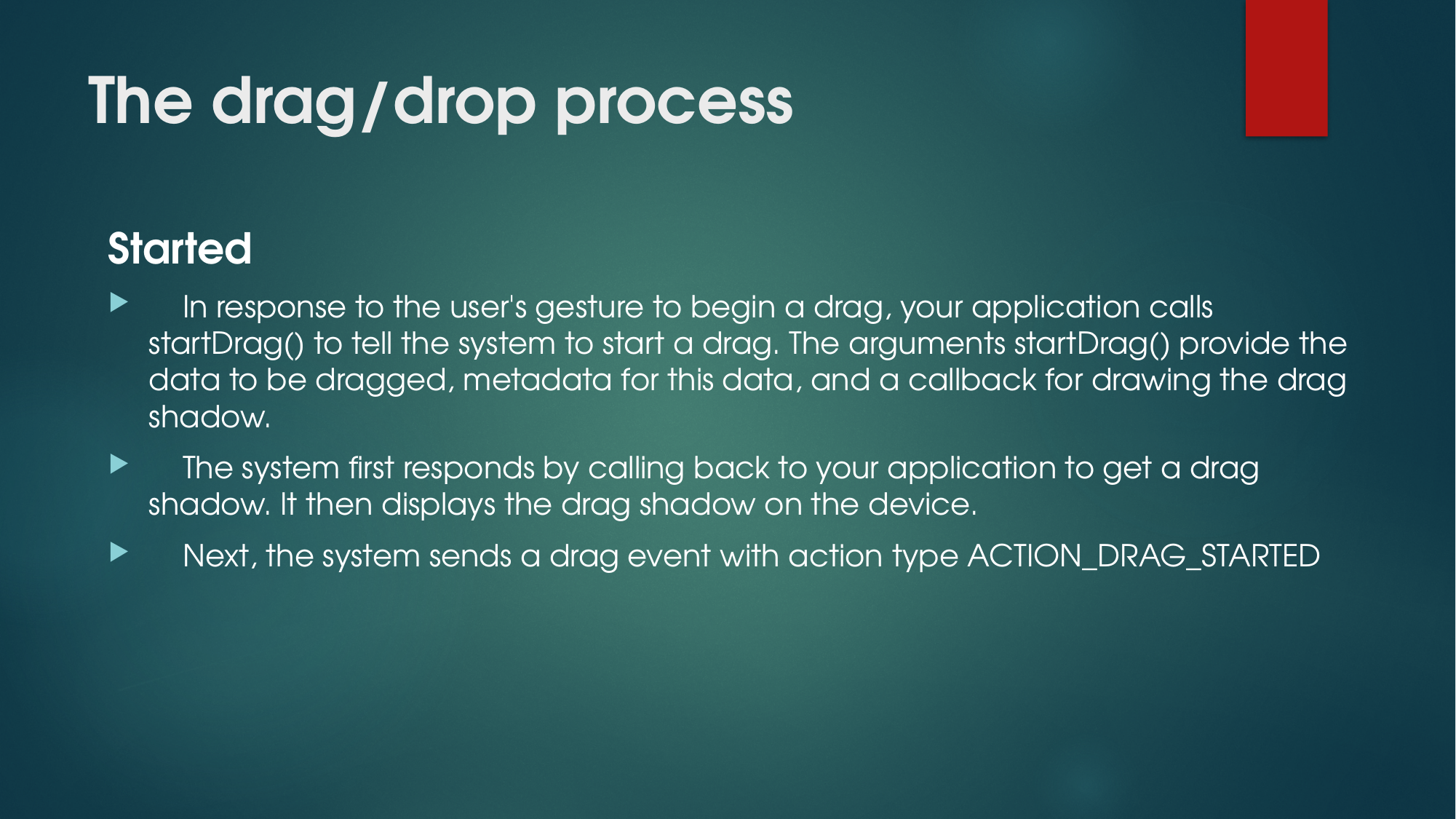

# The drag/drop process

Started
    In response to the user's gesture to begin a drag, your application calls startDrag() to tell the system to start a drag. The arguments startDrag() provide the data to be dragged, metadata for this data, and a callback for drawing the drag shadow.
    The system first responds by calling back to your application to get a drag shadow. It then displays the drag shadow on the device.
    Next, the system sends a drag event with action type ACTION_DRAG_STARTED